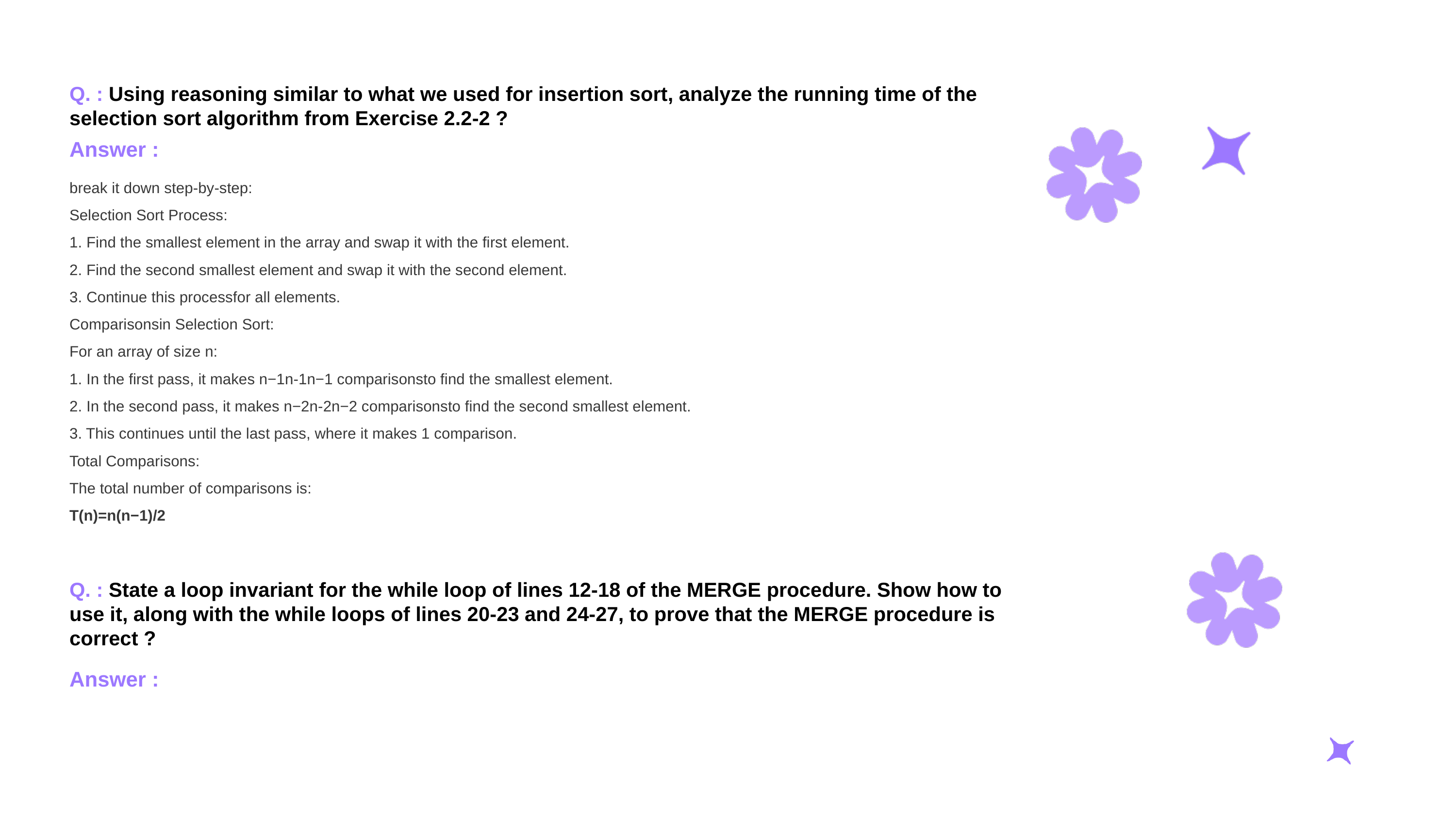

Q. : Using reasoning similar to what we used for insertion sort, analyze the running time of the
selection sort algorithm from Exercise 2.2-2 ?

Answer :
break it down step-by-step:
Selection Sort Process:
1. Find the smallest element in the array and swap it with the first element.
2. Find the second smallest element and swap it with the second element.
3. Continue this processfor all elements.
Comparisonsin Selection Sort:
For an array of size n:
1. In the first pass, it makes n−1n-1n−1 comparisonsto find the smallest element.
2. In the second pass, it makes n−2n-2n−2 comparisonsto find the second smallest element.
3. This continues until the last pass, where it makes 1 comparison.
Total Comparisons:
The total number of comparisons is:
T(n)=n(n−1)/2

Q. : State a loop invariant for the while loop of lines 12-18 of the MERGE procedure. Show how to
use it, along with the while loops of lines 20-23 and 24-27, to prove that the MERGE procedure is
correct ?
Answer :